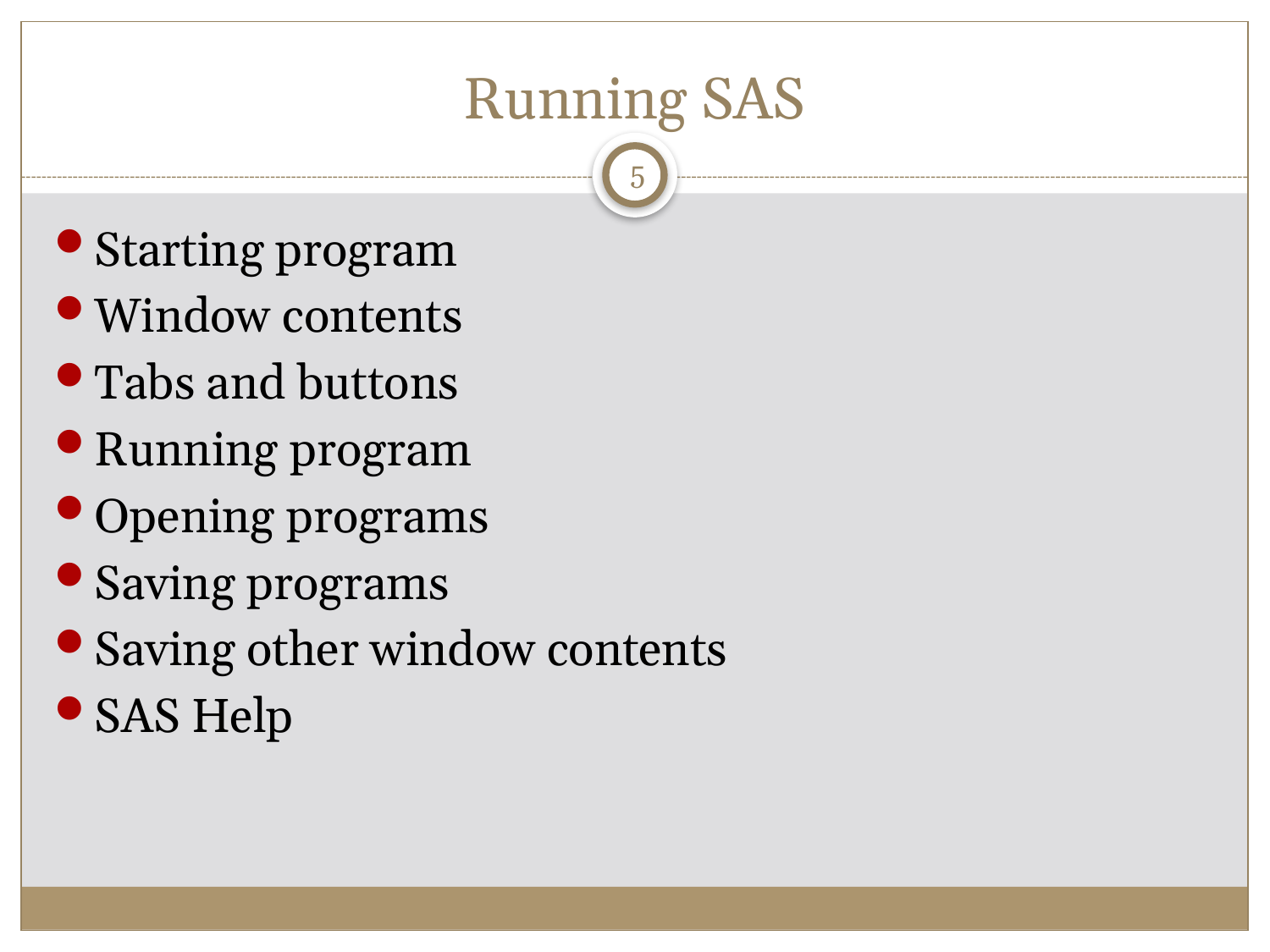

# Running SAS
5
Starting program
Window contents
Tabs and buttons
Running program
Opening programs
Saving programs
Saving other window contents
SAS Help